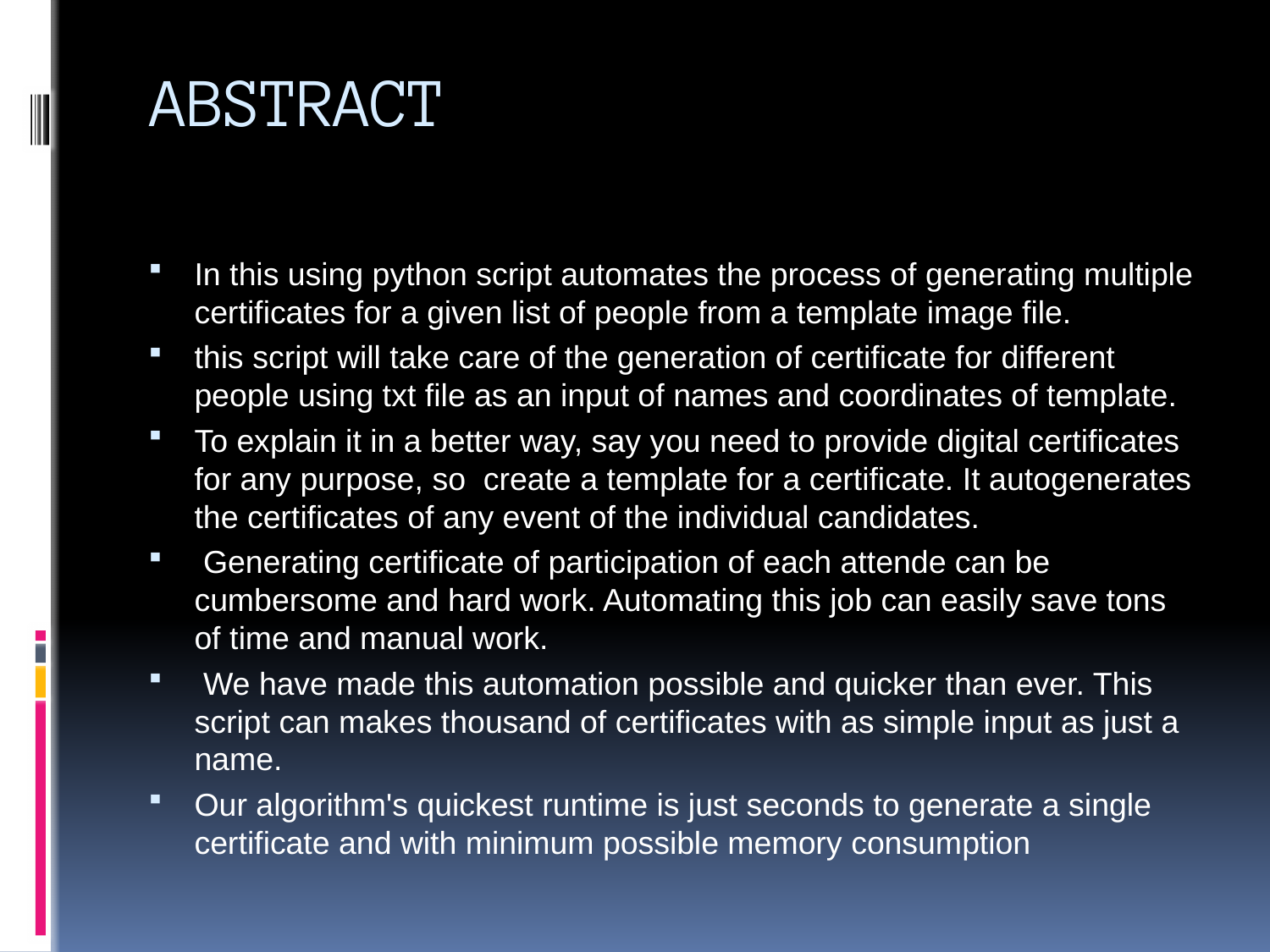

# ABSTRACT
In this using python script automates the process of generating multiple certificates for a given list of people from a template image file.
this script will take care of the generation of certificate for different people using txt file as an input of names and coordinates of template.
To explain it in a better way, say you need to provide digital certificates for any purpose, so  create a template for a certificate. It autogenerates the certificates of any event of the individual candidates.
 Generating certificate of participation of each attende can be cumbersome and hard work. Automating this job can easily save tons of time and manual work.
 We have made this automation possible and quicker than ever. This script can makes thousand of certificates with as simple input as just a name.
Our algorithm's quickest runtime is just seconds to generate a single certificate and with minimum possible memory consumption